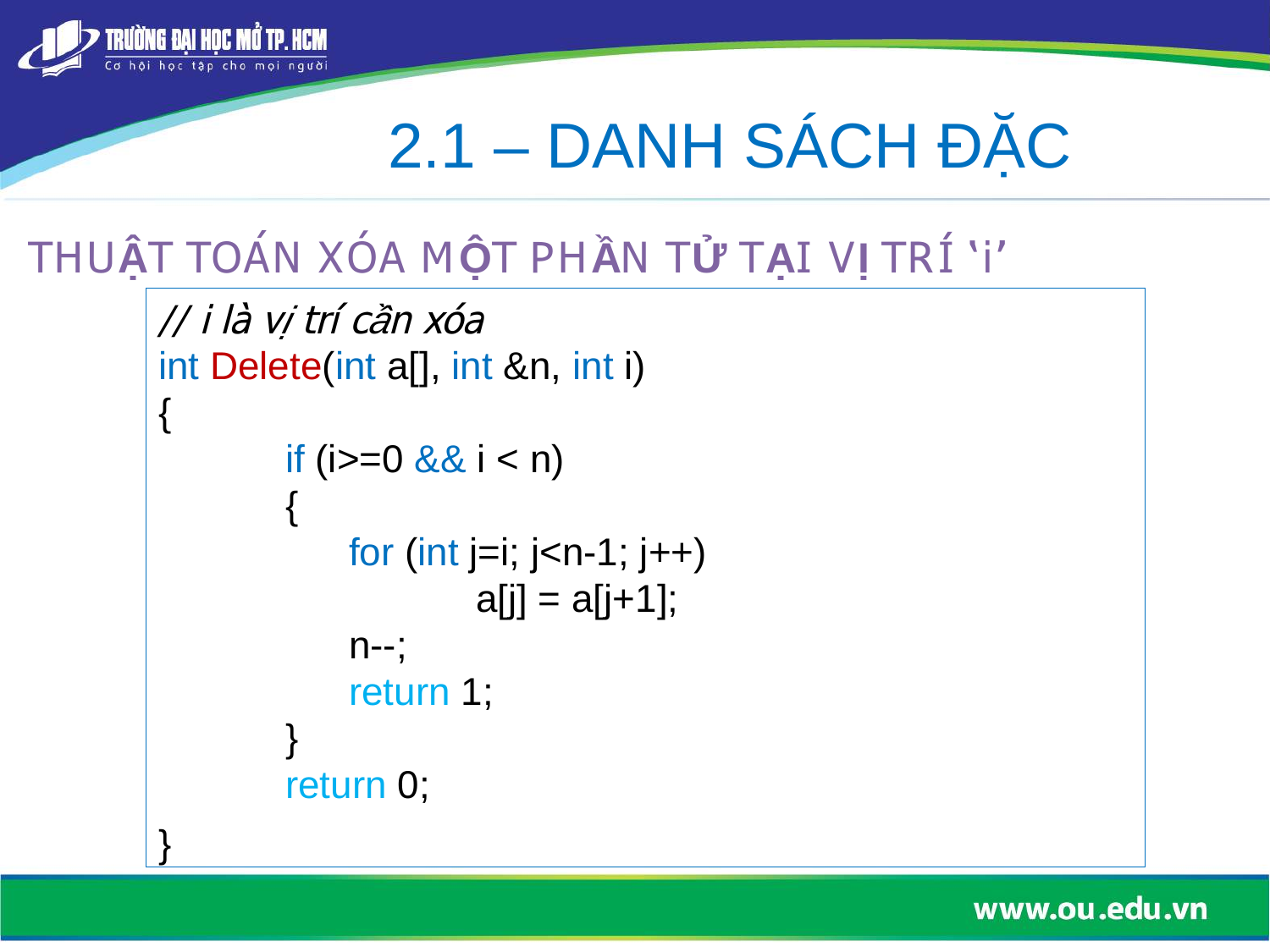

2.1 – DANH SÁCH ĐẶC
THUẬT TOÁN XÓA MỘT PHẦN TỬ TẠI VỊ TRÍ ‘i’
// i là vị trí cần xóa
int Delete(int a[], int &n, int i)
{
	if (i>=0 && i < n)
	{
	for (int j=i; j<n-1; j++)
		a[j] = a[j+1];
	n--;
	return 1;
}
return 0;
}